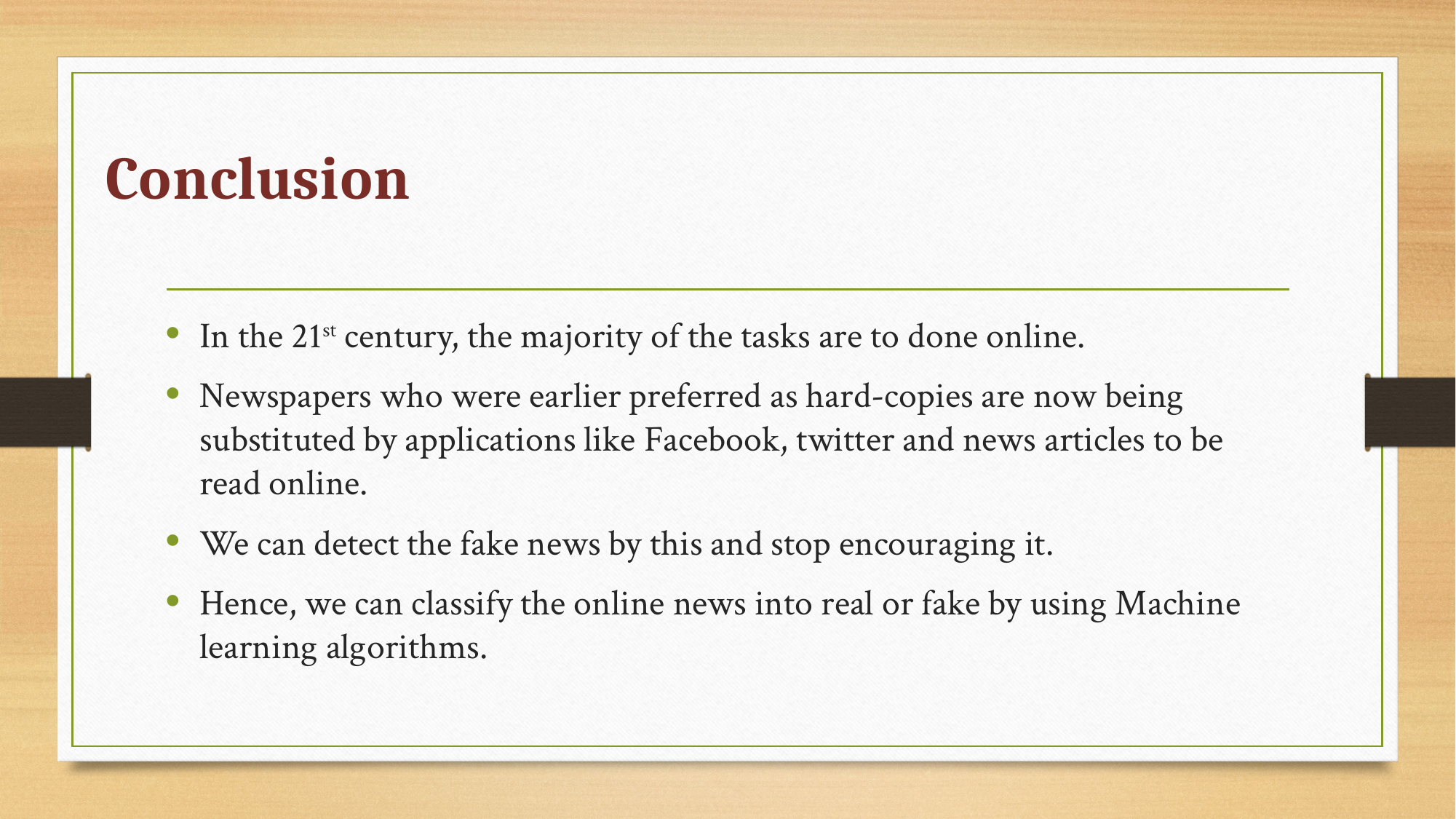

# Conclusion
In the 21st century, the majority of the tasks are to done online.
Newspapers who were earlier preferred as hard-copies are now being substituted by applications like Facebook, twitter and news articles to be read online.
We can detect the fake news by this and stop encouraging it.
Hence, we can classify the online news into real or fake by using Machine learning algorithms.